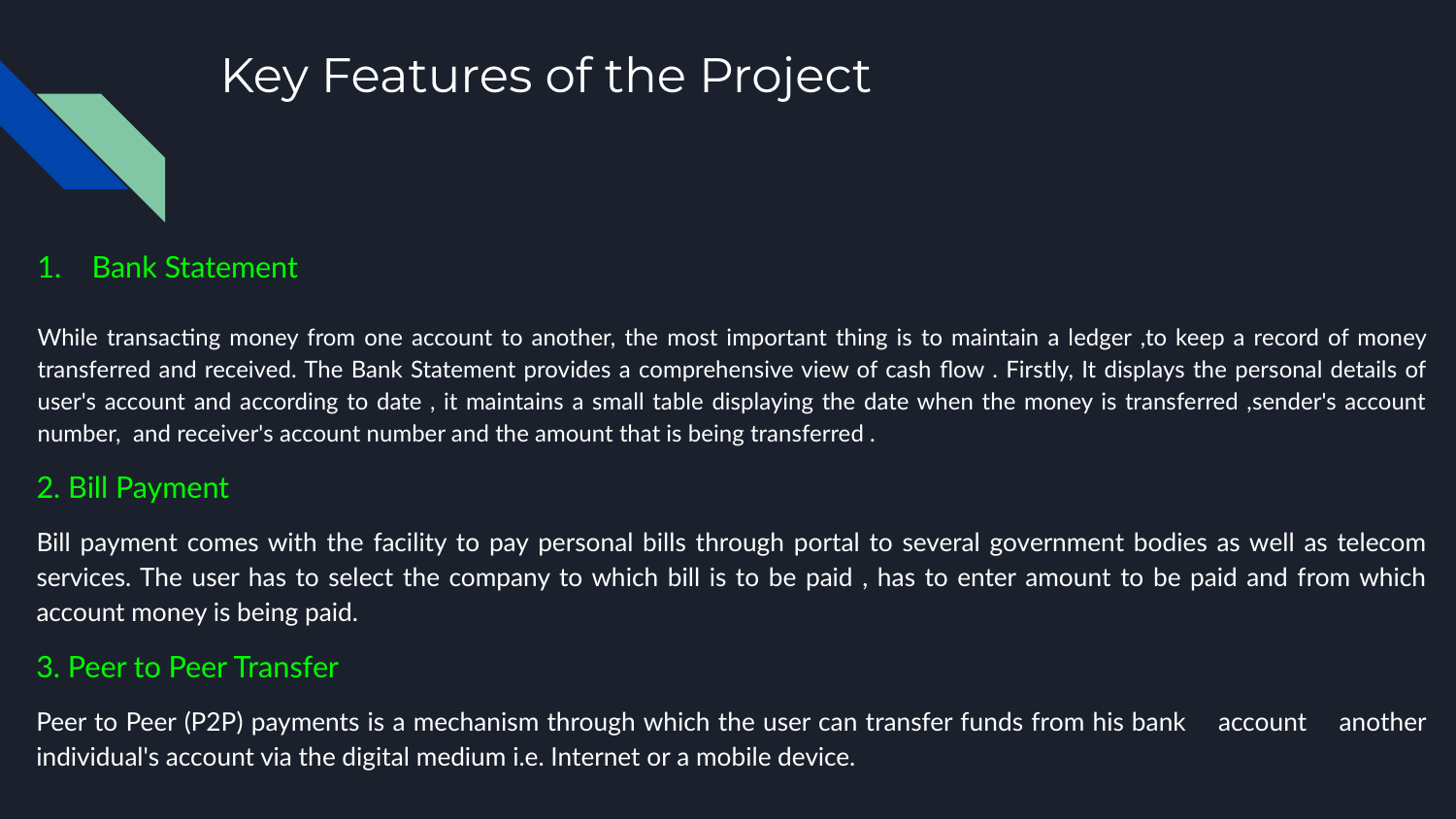

# Key Features of the Project
Bank Statement

While transacting money from one account to another, the most important thing is to maintain a ledger ,to keep a record of money transferred and received. The Bank Statement provides a comprehensive view of cash flow . Firstly, It displays the personal details of user's account and according to date , it maintains a small table displaying the date when the money is transferred ,sender's account number,  and receiver's account number and the amount that is being transferred .
2. Bill Payment
Bill payment comes with the facility to pay personal bills through portal to several government bodies as well as telecom services. The user has to select the company to which bill is to be paid , has to enter amount to be paid and from which account money is being paid.
3. Peer to Peer Transfer
Peer to Peer (P2P) payments is a mechanism through which the user can transfer funds from his bank    account    another individual's account via the digital medium i.e. Internet or a mobile device.